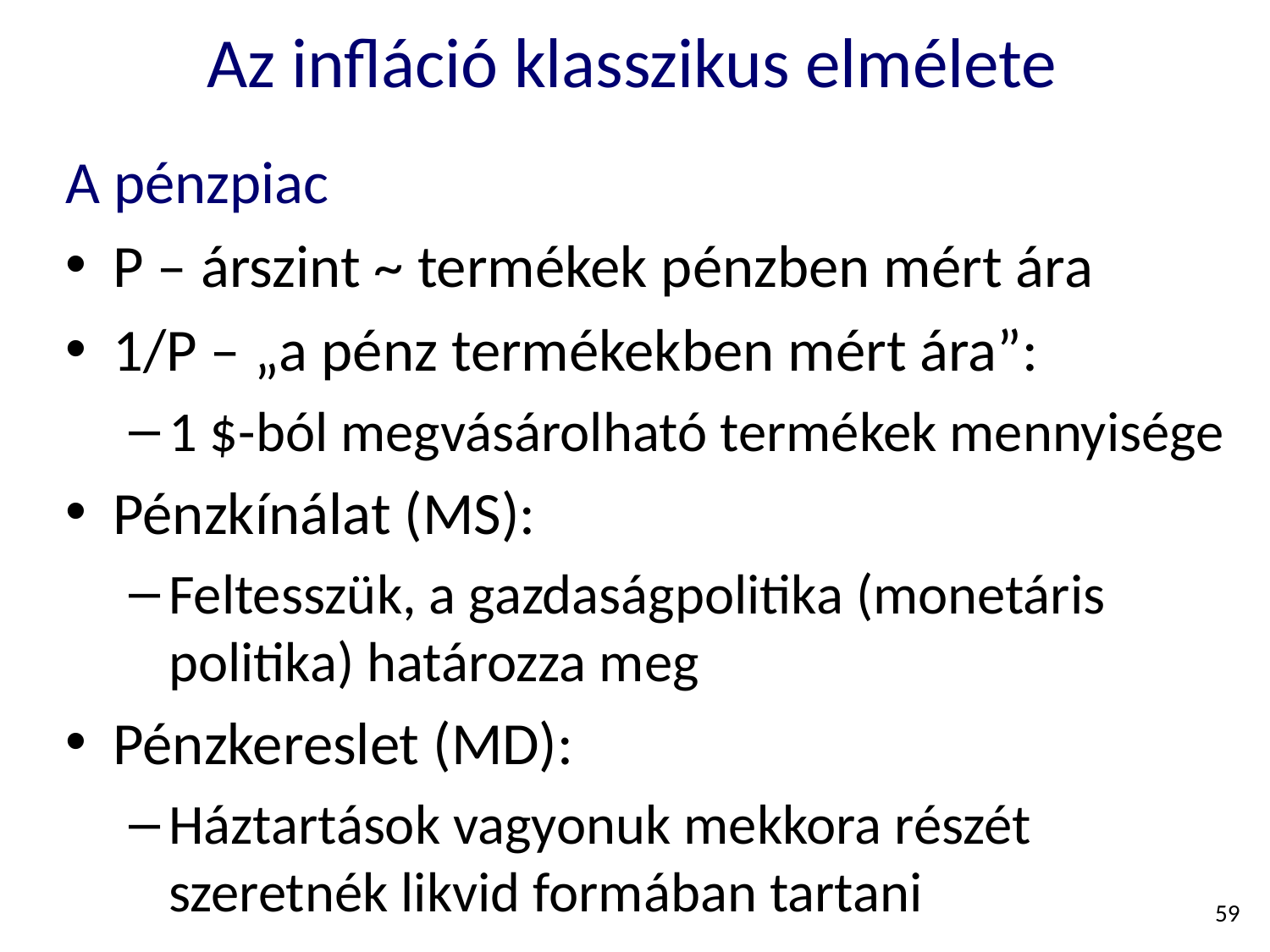

# Az infláció klasszikus elmélete
A pénzpiac
P – árszint ~ termékek pénzben mért ára
1/P – „a pénz termékekben mért ára”:
1 $-ból megvásárolható termékek mennyisége
Pénzkínálat (MS):
Feltesszük, a gazdaságpolitika (monetáris politika) határozza meg
Pénzkereslet (MD):
Háztartások vagyonuk mekkora részét szeretnék likvid formában tartani
59